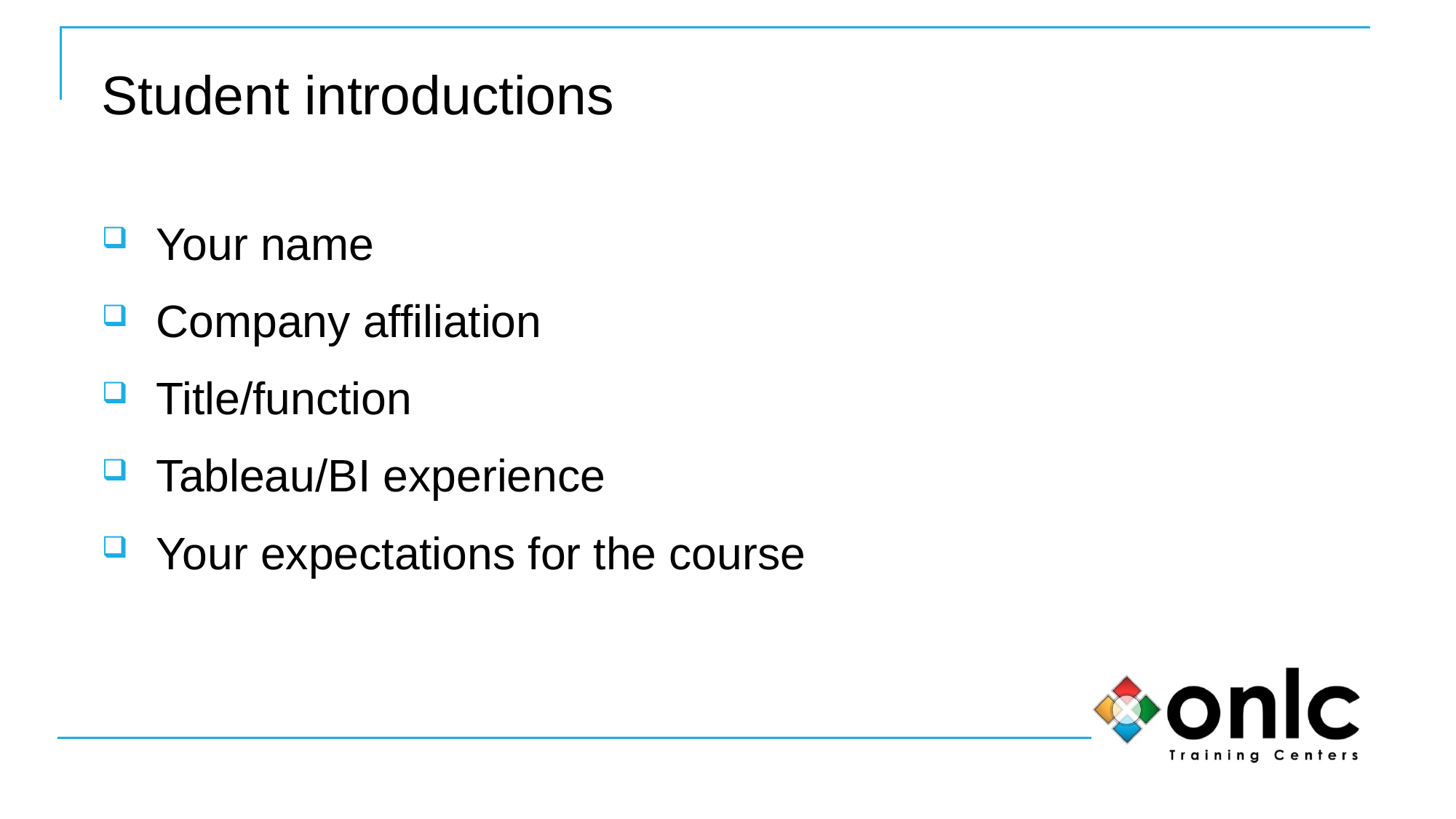

# Student introductions
Your name
Company affiliation
Title/function
Tableau/BI experience
Your expectations for the course